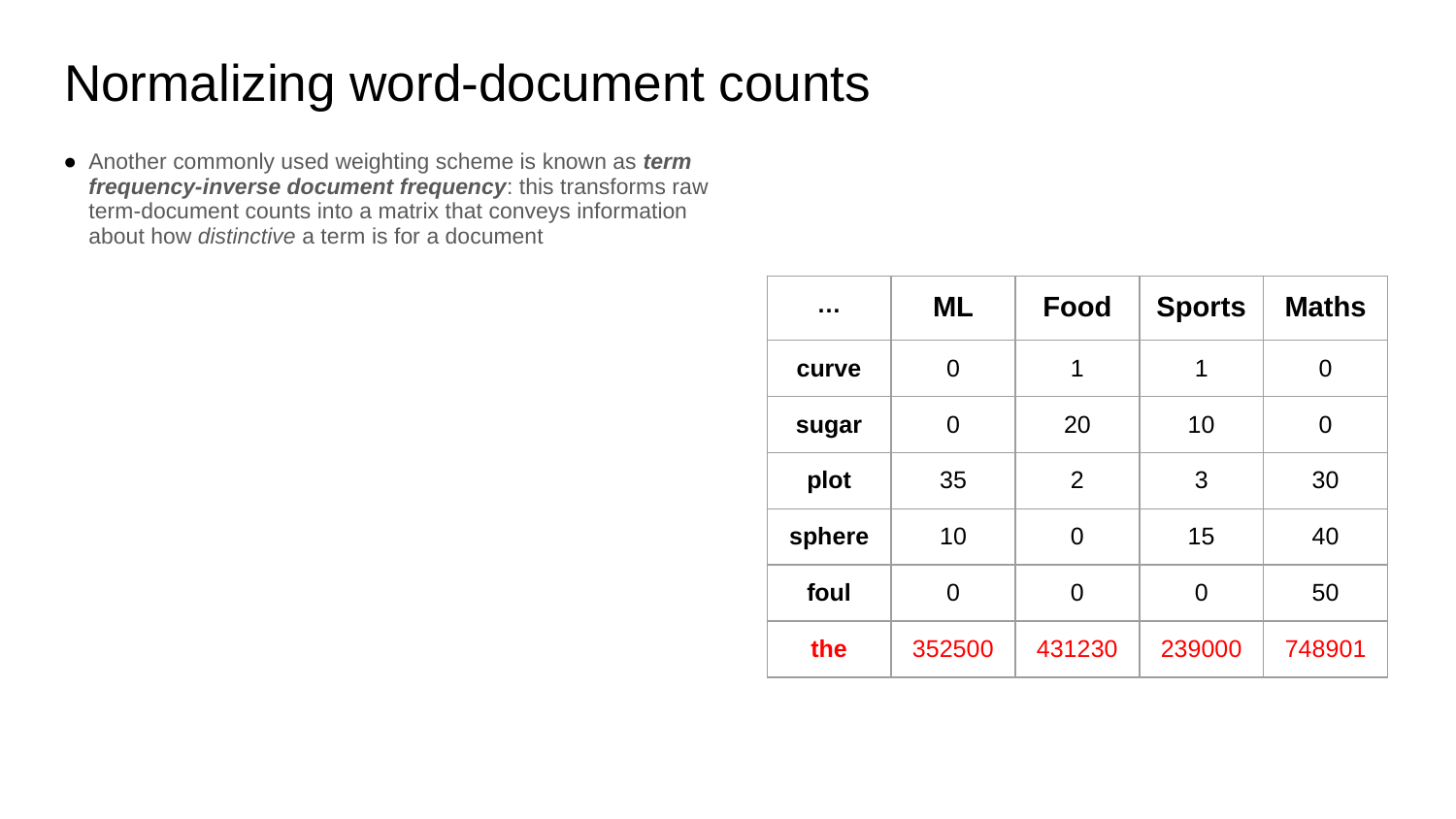

# Normalizing word-document counts
Another commonly used weighting scheme is known as term frequency-inverse document frequency: this transforms raw term-document counts into a matrix that conveys information about how distinctive a term is for a document

| … | ML | Food | Sports | Maths |
| --- | --- | --- | --- | --- |
| curve | 0 | 1 | 1 | 0 |
| sugar | 0 | 20 | 10 | 0 |
| plot | 35 | 2 | 3 | 30 |
| sphere | 10 | 0 | 15 | 40 |
| foul | 0 | 0 | 0 | 50 |
| the | 352500 | 431230 | 239000 | 748901 |